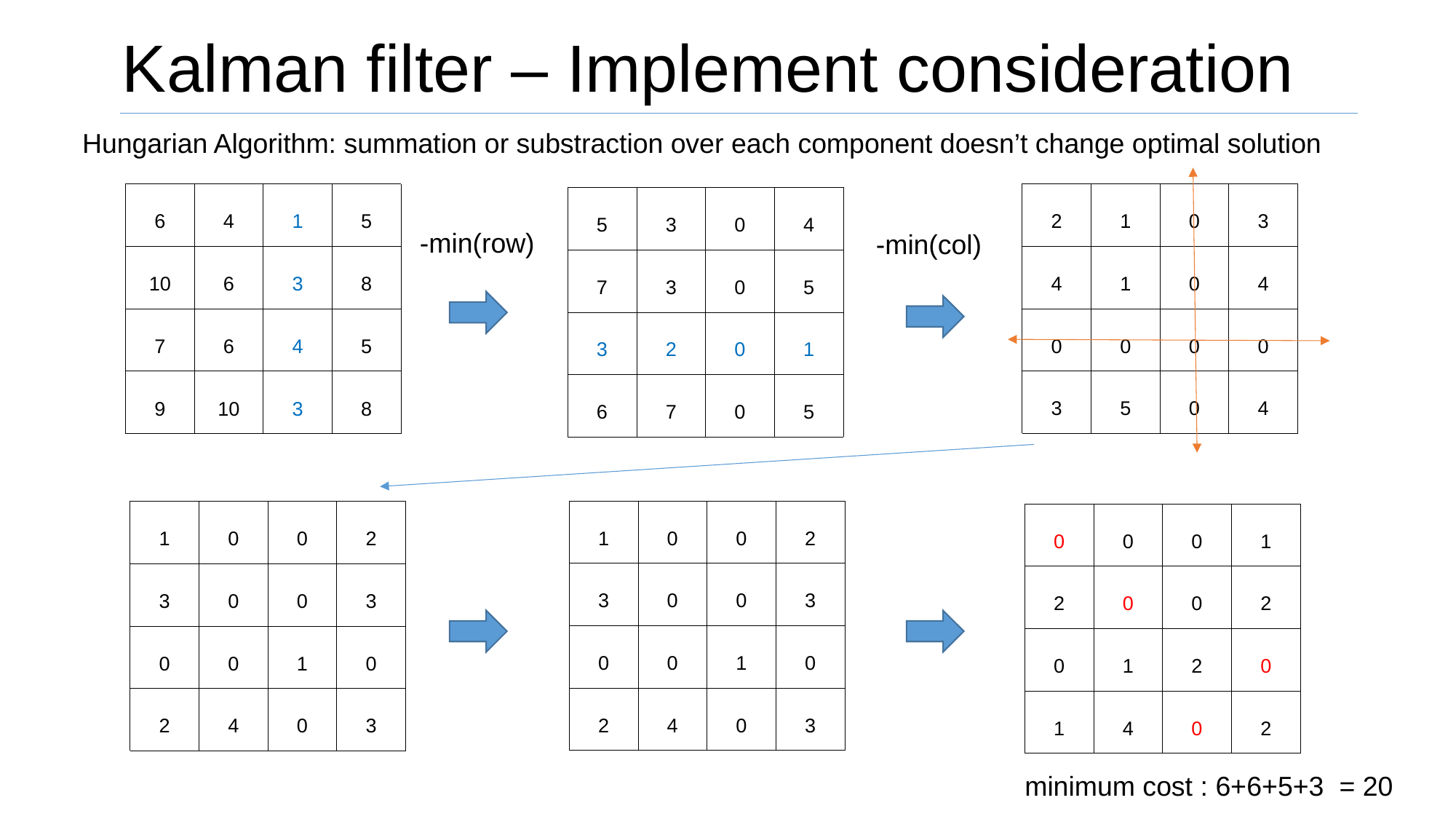

# Kalman filter – Implement consideration
Hungarian Algorithm: summation or substraction over each component doesn’t change optimal solution
| 2 | 1 | 0 | 3 |
| --- | --- | --- | --- |
| 4 | 1 | 0 | 4 |
| 0 | 0 | 0 | 0 |
| 3 | 5 | 0 | 4 |
| 6 | 4 | 1 | 5 |
| --- | --- | --- | --- |
| 10 | 6 | 3 | 8 |
| 7 | 6 | 4 | 5 |
| 9 | 10 | 3 | 8 |
| 5 | 3 | 0 | 4 |
| --- | --- | --- | --- |
| 7 | 3 | 0 | 5 |
| 3 | 2 | 0 | 1 |
| 6 | 7 | 0 | 5 |
-min(row)
-min(col)

| 1 | 0 | 0 | 2 |
| --- | --- | --- | --- |
| 3 | 0 | 0 | 3 |
| 0 | 0 | 1 | 0 |
| 2 | 4 | 0 | 3 |
| 1 | 0 | 0 | 2 |
| --- | --- | --- | --- |
| 3 | 0 | 0 | 3 |
| 0 | 0 | 1 | 0 |
| 2 | 4 | 0 | 3 |
| 0 | 0 | 0 | 1 |
| --- | --- | --- | --- |
| 2 | 0 | 0 | 2 |
| 0 | 1 | 2 | 0 |
| 1 | 4 | 0 | 2 |

minimum cost : 6+6+5+3  = 20